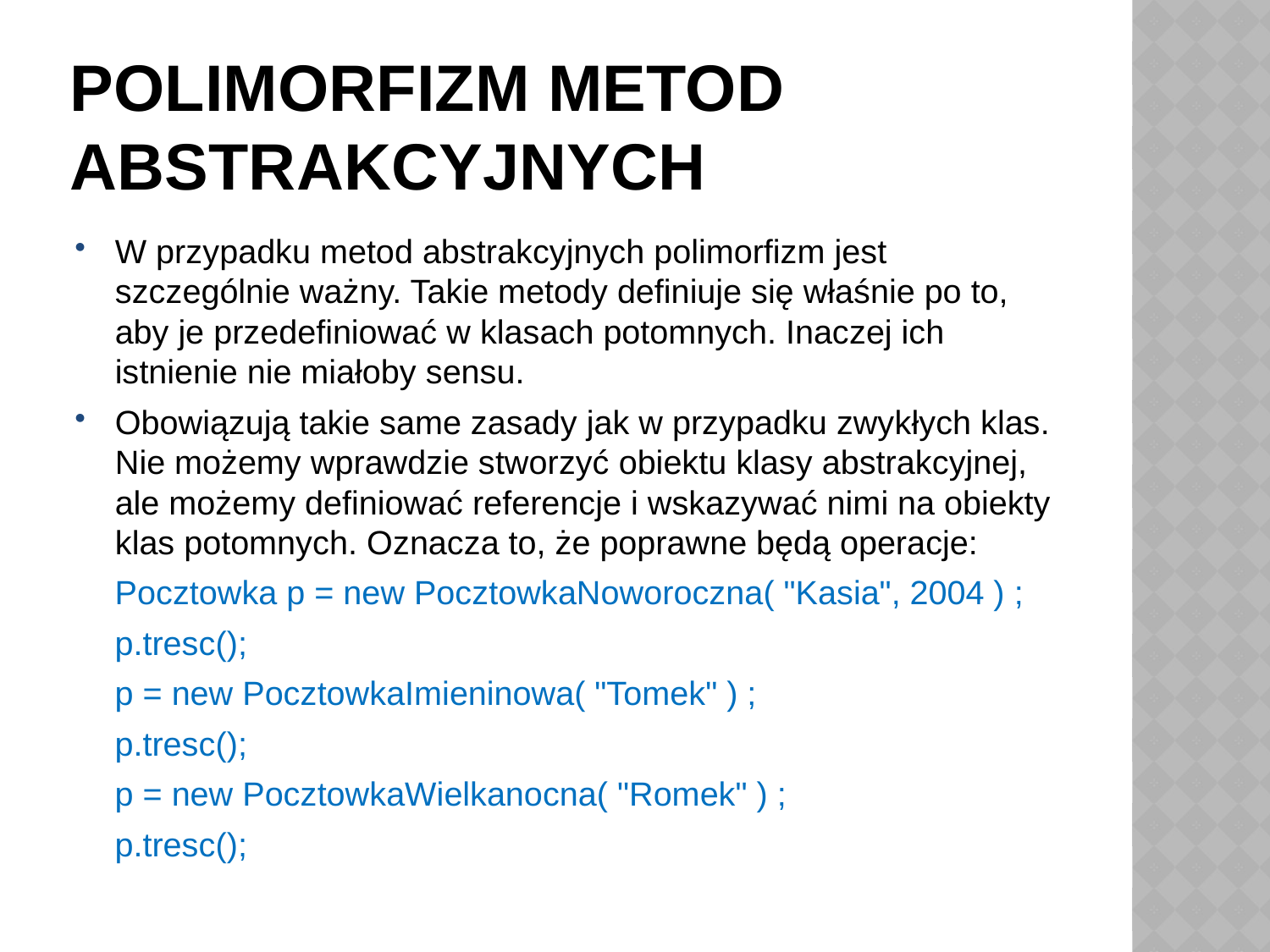

# Polimorfizm metod abstrakcyjnych
W przypadku metod abstrakcyjnych polimorfizm jest szczególnie ważny. Takie metody definiuje się właśnie po to, aby je przedefiniować w klasach potomnych. Inaczej ich istnienie nie miałoby sensu.
Obowiązują takie same zasady jak w przypadku zwykłych klas. Nie możemy wprawdzie stworzyć obiektu klasy abstrakcyjnej, ale możemy definiować referencje i wskazywać nimi na obiekty klas potomnych. Oznacza to, że poprawne będą operacje:
Pocztowka p = new PocztowkaNoworoczna( "Kasia", 2004 ) ;
p.tresc();
p = new PocztowkaImieninowa( "Tomek" ) ;
p.tresc();
p = new PocztowkaWielkanocna( "Romek" ) ;
p.tresc();